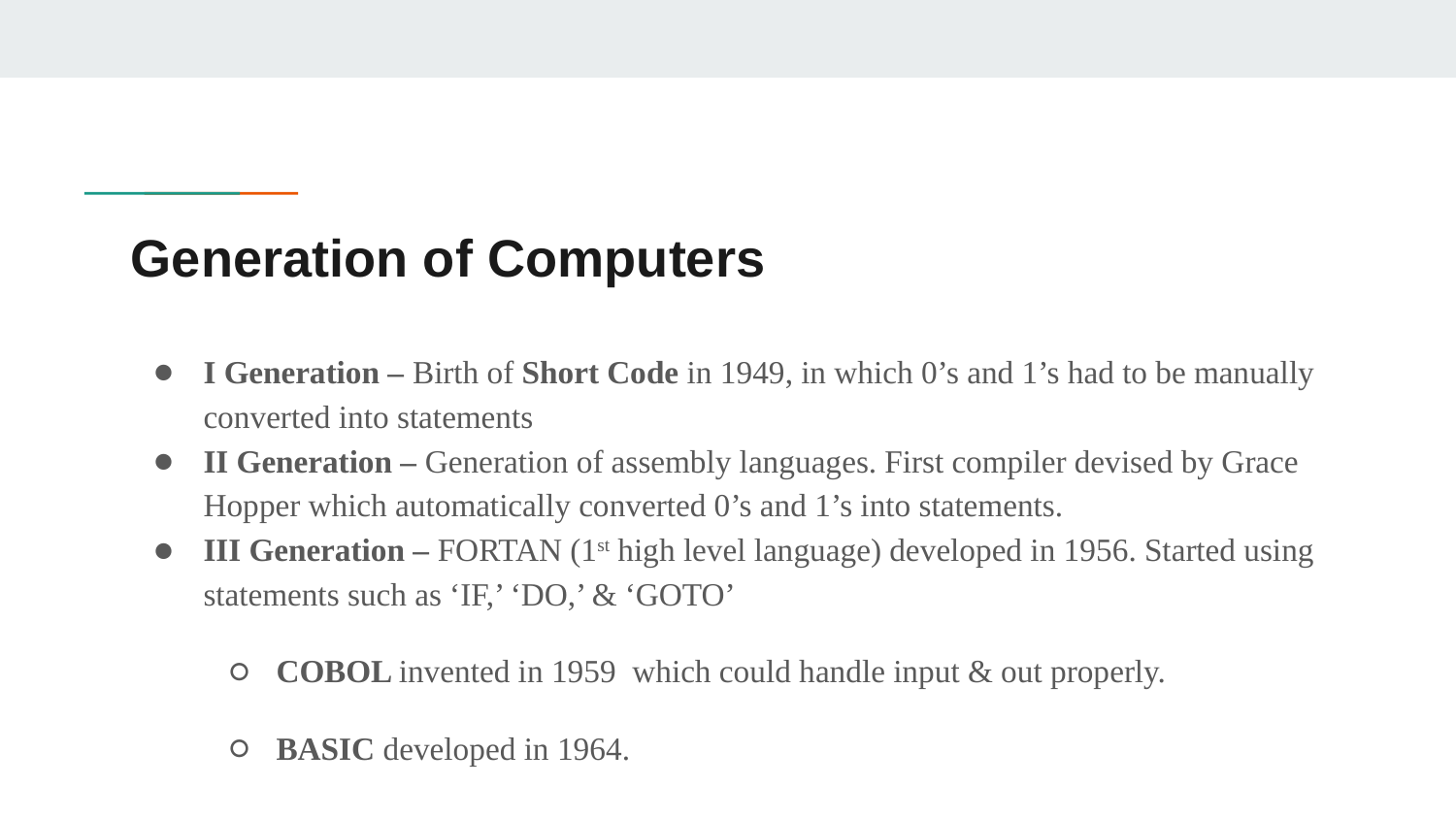

# Generation of Computers
I Generation – Birth of Short Code in 1949, in which 0’s and 1’s had to be manually converted into statements
II Generation – Generation of assembly languages. First compiler devised by Grace Hopper which automatically converted 0’s and 1’s into statements.
III Generation – FORTAN (1st high level language) developed in 1956. Started using statements such as ‘IF,’ ‘DO,’ & ‘GOTO’
COBOL invented in 1959  which could handle input & out properly.
BASIC developed in 1964.